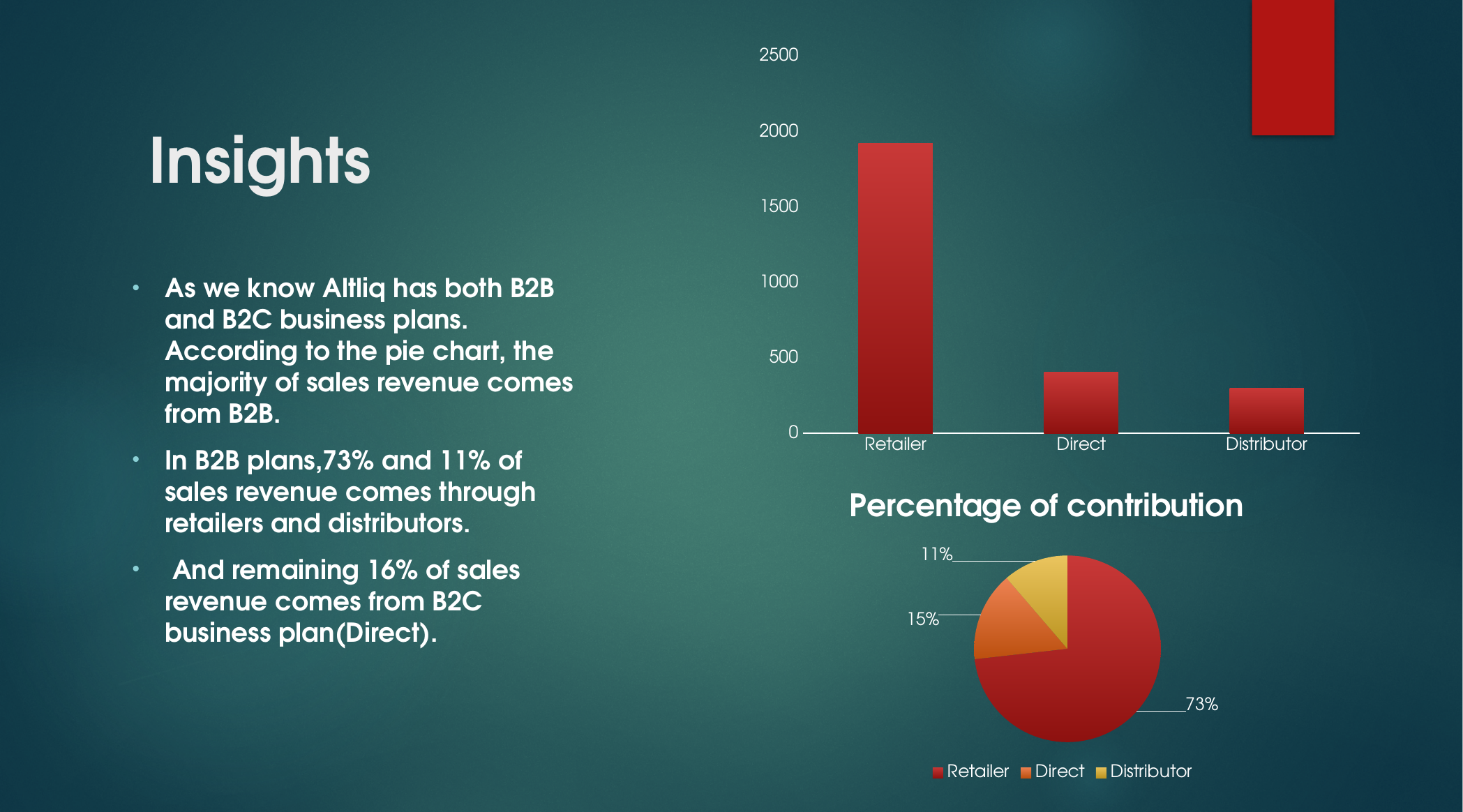

# Insights

### Chart

| Category | gross_sales_mln |
|---|---|
| Retailer | 1924.17 |
| Direct | 406.687 |
| Distributor | 297.176 |
As we know Altliq has both B2B and B2C business plans. According to the pie chart, the majority of sales revenue comes from B2B.
In B2B plans,73% and 11% of sales revenue comes through retailers and distributors.
 And remaining 16% of sales revenue comes from B2C business plan(Direct).

### Chart: Percentage of contribution

| Category | percentage |
|---|---|
| Retailer | 73.22 |
| Direct | 15.47 |
| Distributor | 11.31 |